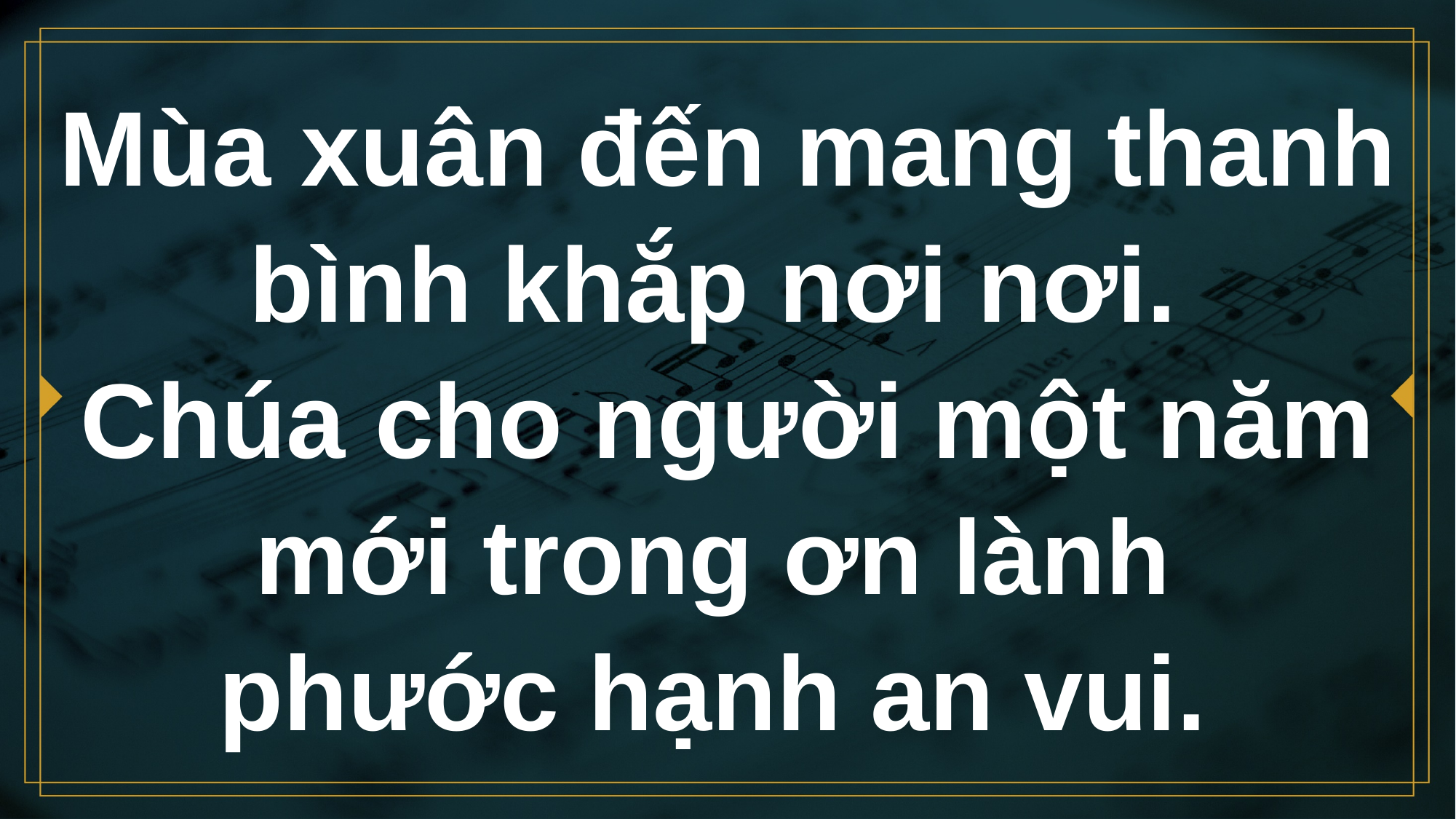

# Mùa xuân đến mang thanh bình khắp nơi nơi. Chúa cho người một năm mới trong ơn lành phước hạnh an vui.